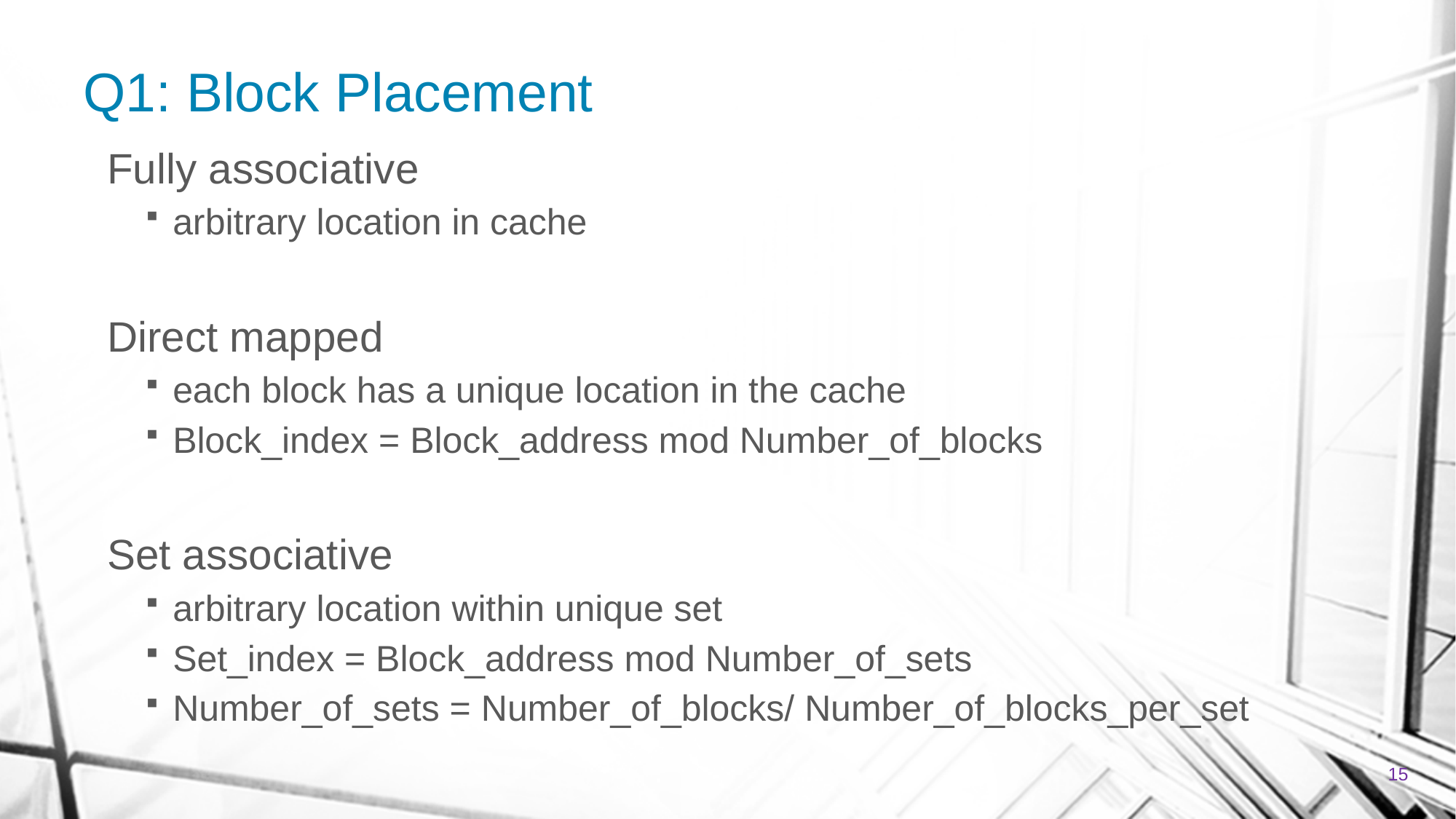

# Q1: Block Placement
Fully associative
arbitrary location in cache

Direct mapped
each block has a unique location in the cache
Block_index = Block_address mod Number_of_blocks

Set associative
arbitrary location within unique set
Set_index = Block_address mod Number_of_sets
Number_of_sets = Number_of_blocks/ Number_of_blocks_per_set